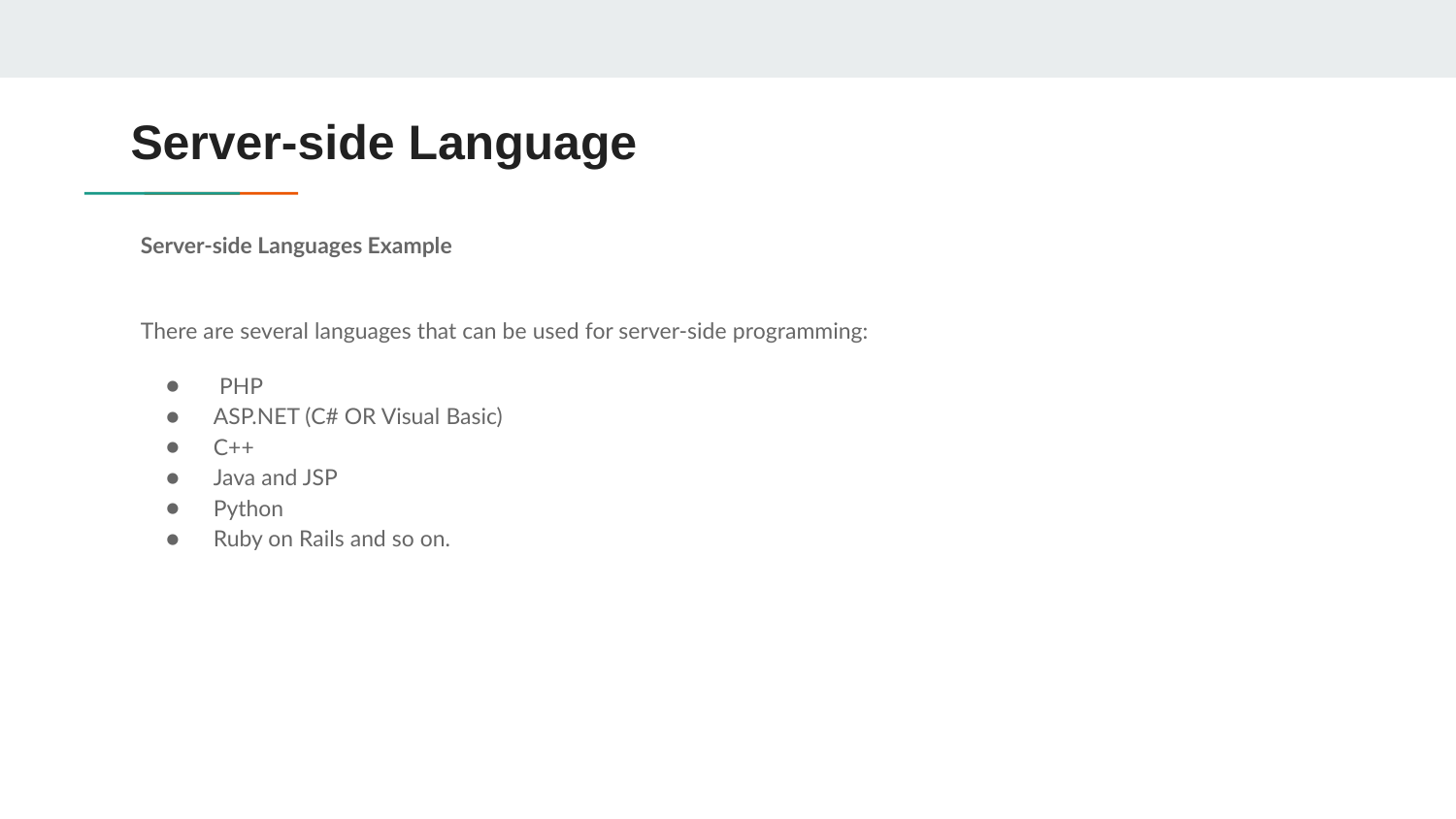

# Server-side Language
Server-side Languages Example

There are several languages that can be used for server-side programming:
 PHP
ASP.NET (C# OR Visual Basic)
C++
Java and JSP
Python
Ruby on Rails and so on.